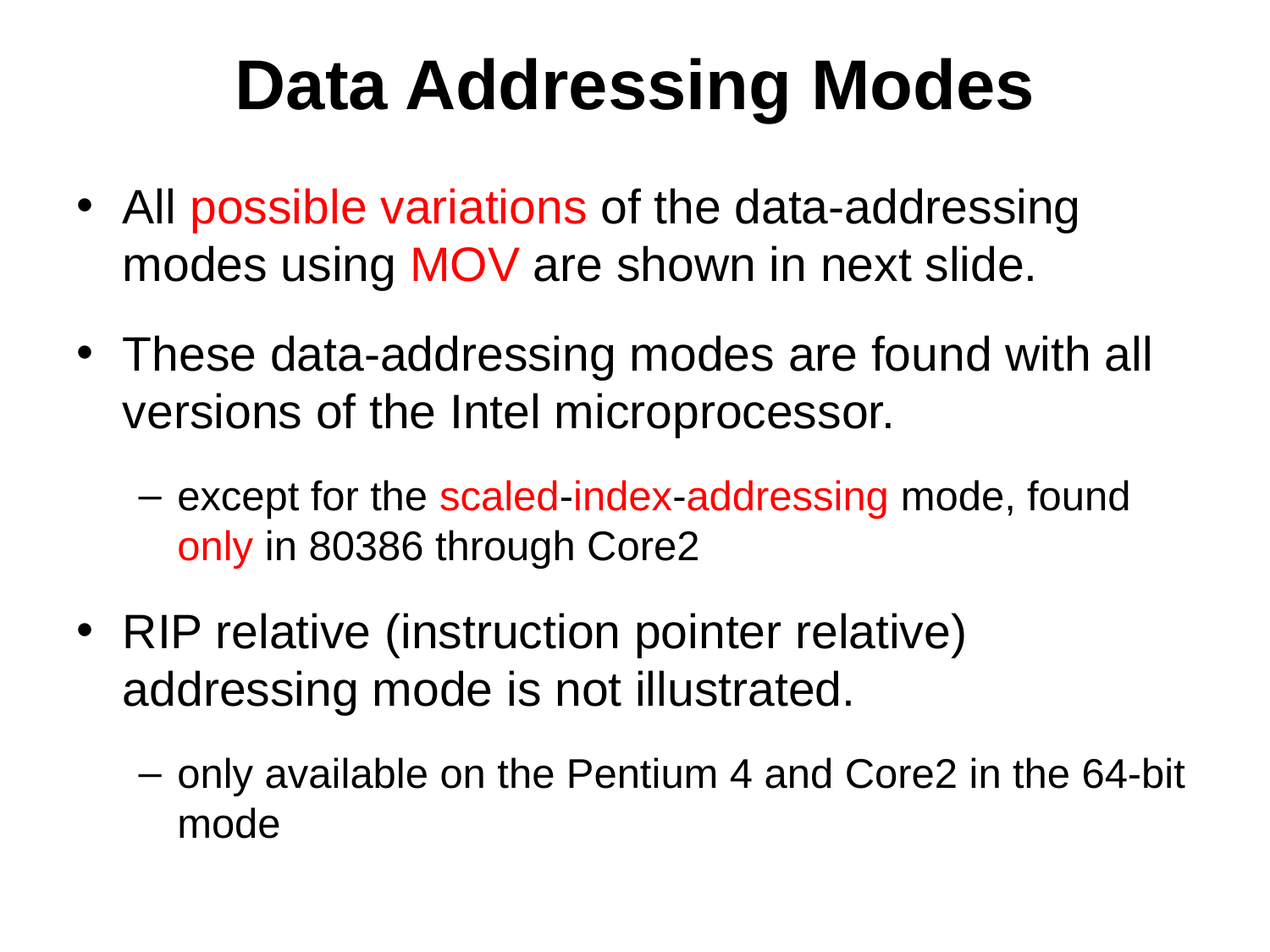

# Data Addressing Modes
All possible variations of the data-addressing modes using MOV are shown in next slide.
These data-addressing modes are found with all versions of the Intel microprocessor.
except for the scaled-index-addressing mode, found only in 80386 through Core2
RIP relative (instruction pointer relative)  addressing mode is not illustrated.
only available on the Pentium 4 and Core2 in the 64-bit mode